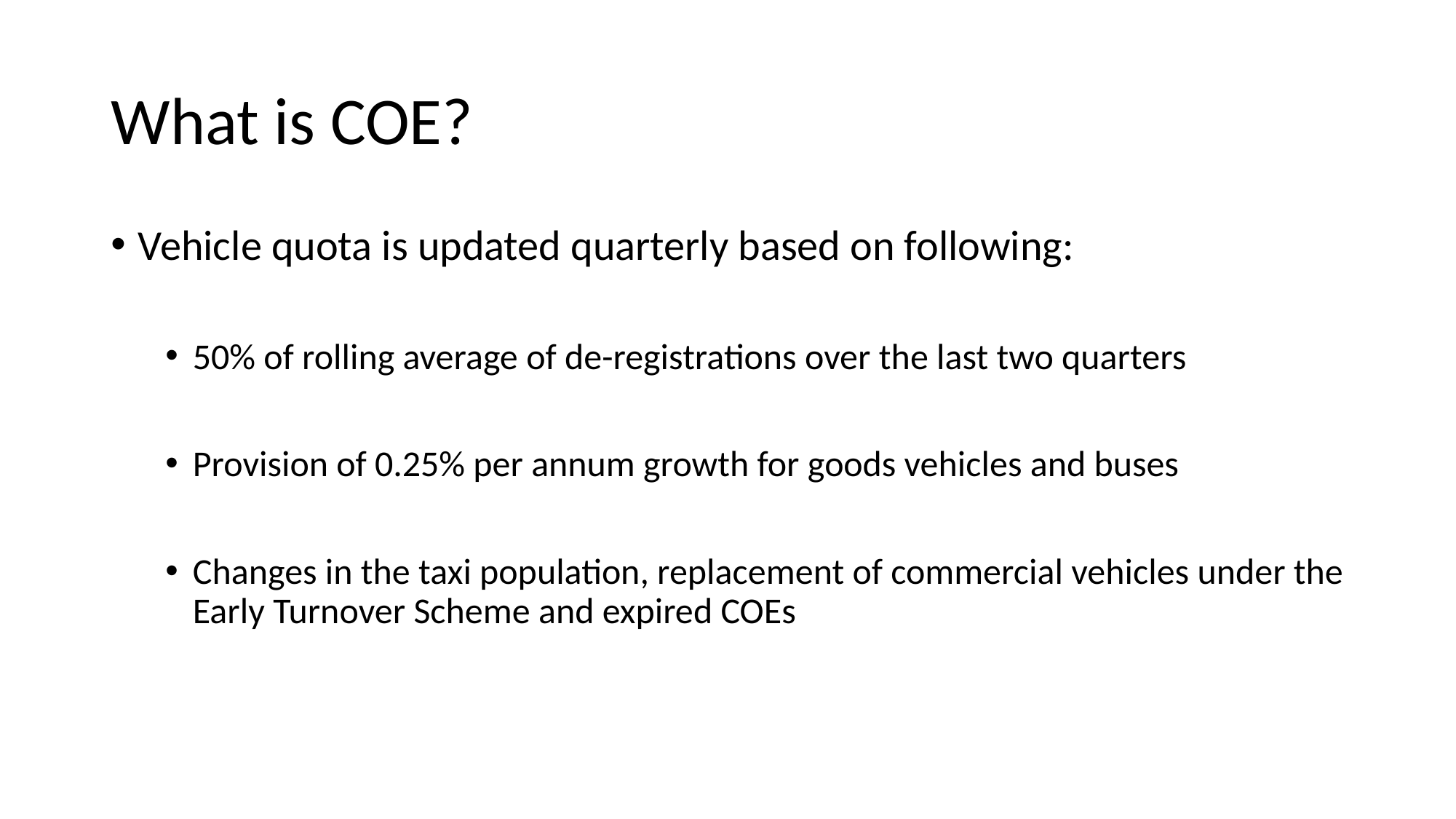

# What is COE?
Vehicle quota is updated quarterly based on following:

50% of rolling average of de-registrations over the last two quarters

Provision of 0.25% per annum growth for goods vehicles and buses

Changes in the taxi population, replacement of commercial vehicles under the Early Turnover Scheme and expired COEs